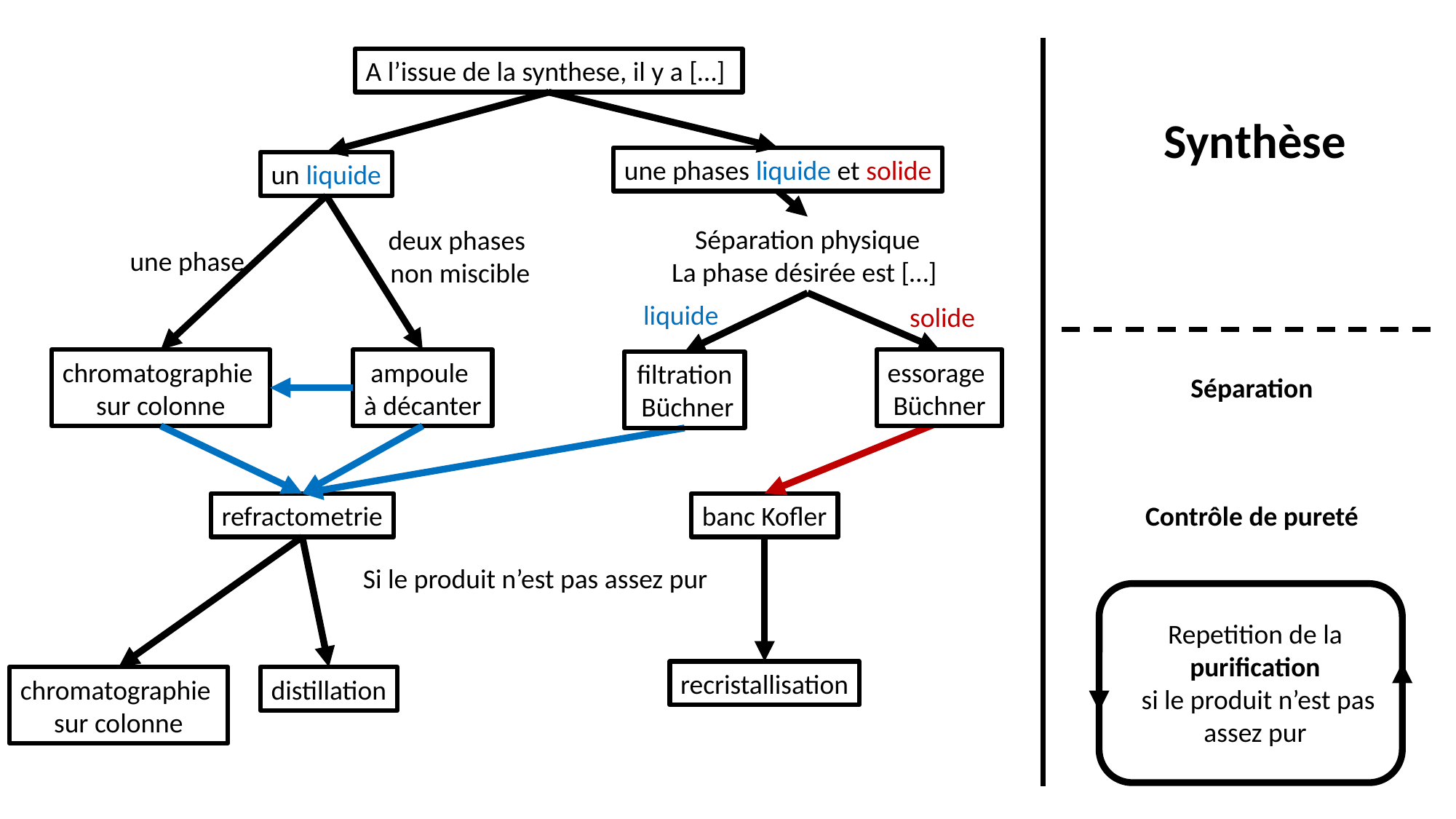

A l’issue de la synthese, il y a […]
Synthèse
une phases liquide et solide
un liquide
Séparation physique
La phase désirée est […]
deux phases
non miscible
une phase
liquide
solide
chromatographie
sur colonne
essorage
Büchner
ampoule
à décanter
filtration
 Büchner
Séparation
refractometrie
banc Kofler
Contrôle de pureté
Si le produit n’est pas assez pur

Repetition de la purification
 si le produit n’est pas assez pur
recristallisation
chromatographie
sur colonne
distillation